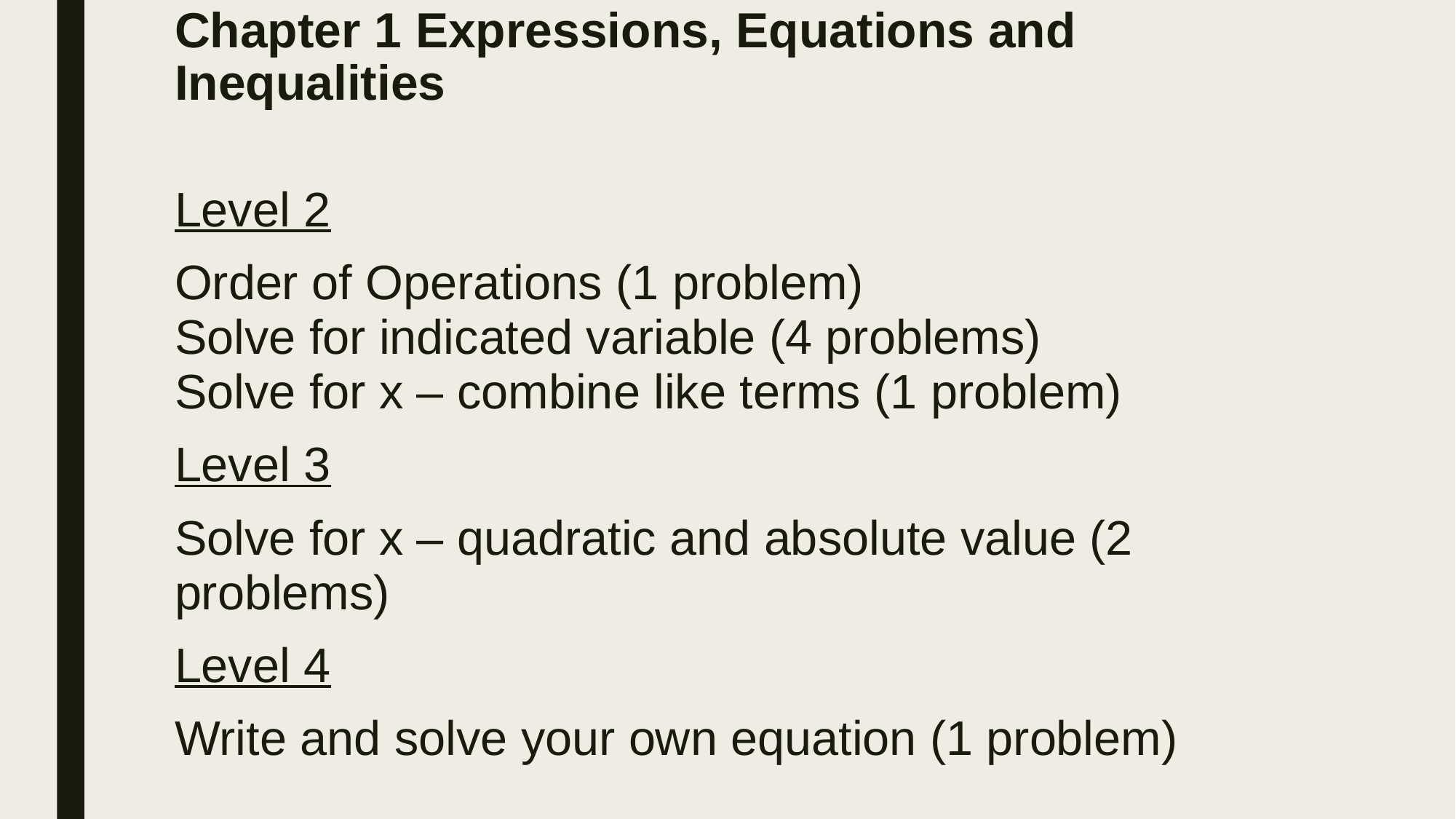

# Chapter 1 Expressions, Equations and Inequalities
Level 2
Order of Operations (1 problem)
Solve for indicated variable (4 problems)
Solve for x – combine like terms (1 problem)
Level 3
Solve for x – quadratic and absolute value (2 problems)
Level 4
Write and solve your own equation (1 problem)